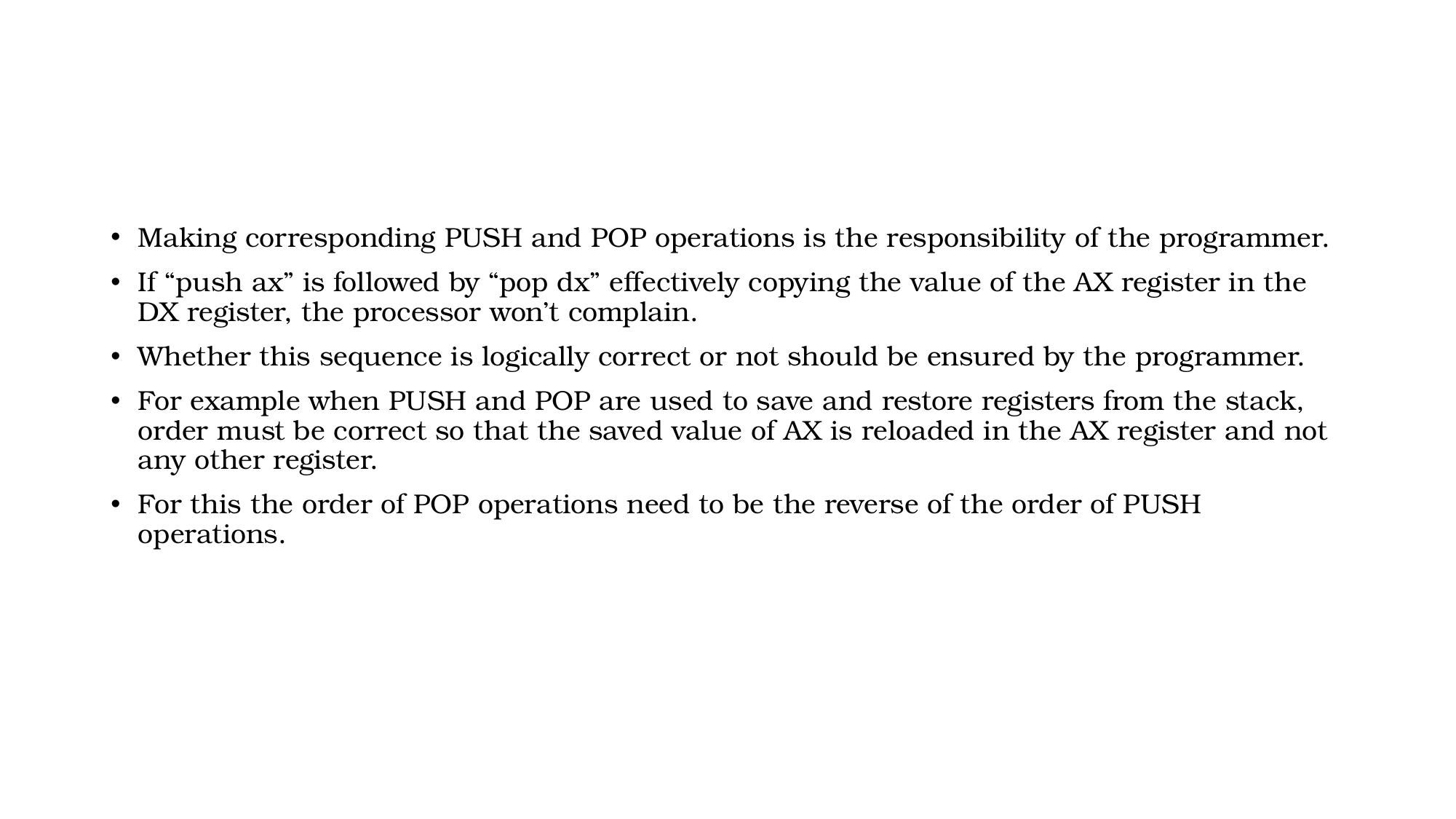

#
Making corresponding PUSH and POP operations is the responsibility of the programmer.
If “push ax” is followed by “pop dx” effectively copying the value of the AX register in the DX register, the processor won’t complain.
Whether this sequence is logically correct or not should be ensured by the programmer.
For example when PUSH and POP are used to save and restore registers from the stack, order must be correct so that the saved value of AX is reloaded in the AX register and not any other register.
For this the order of POP operations need to be the reverse of the order of PUSH operations.